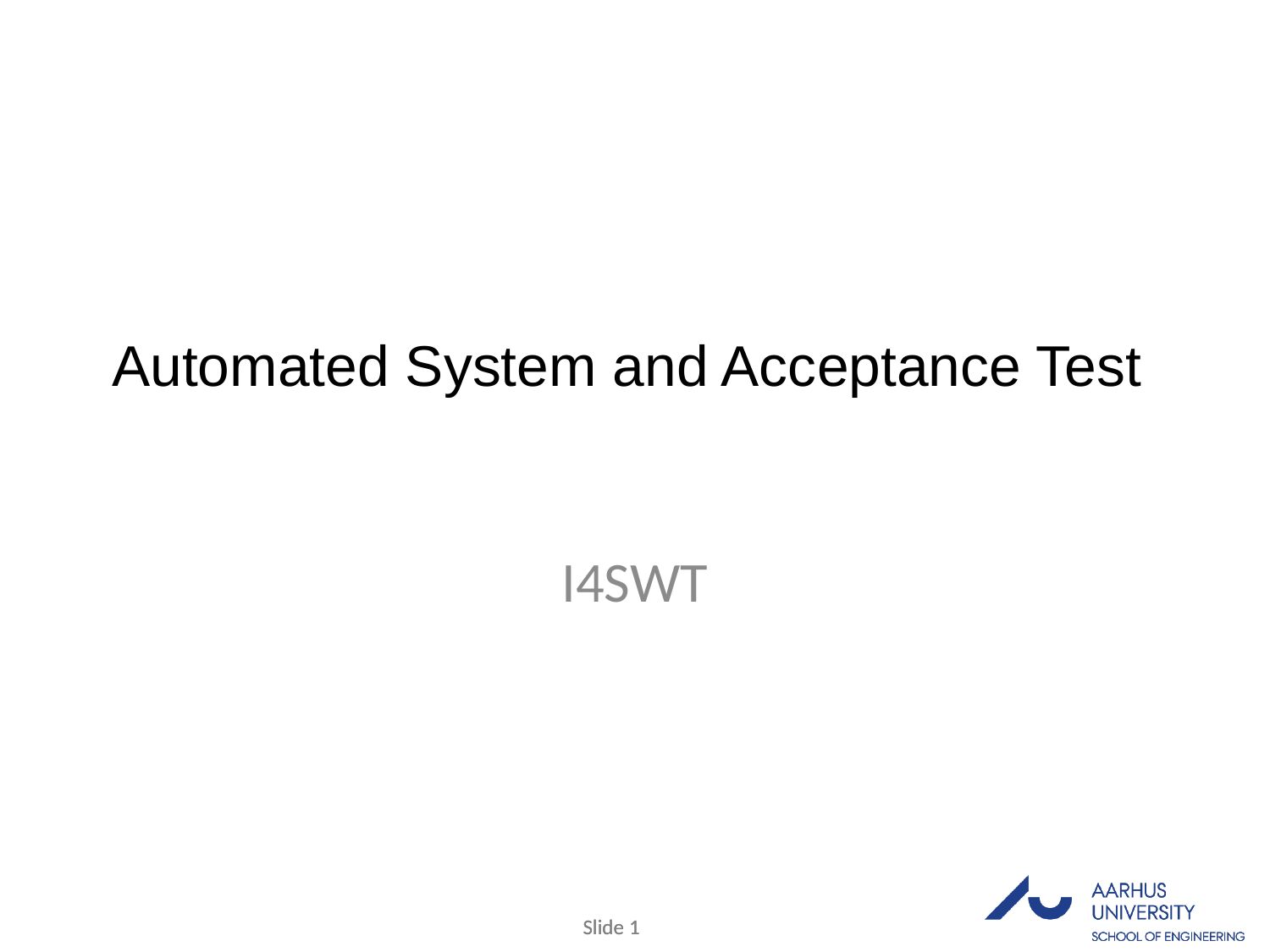

# Automated System and Acceptance Test
I4SWT